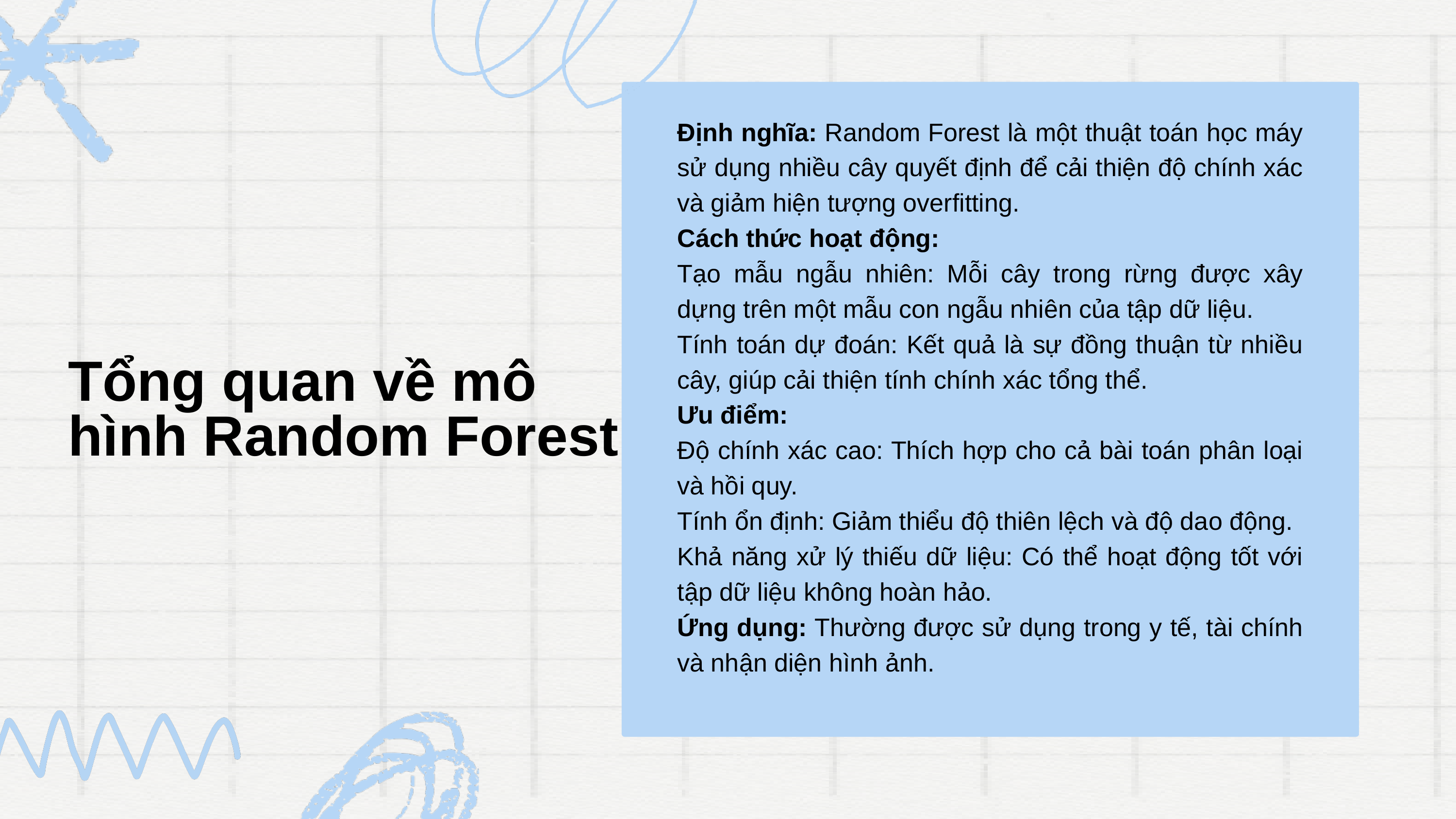

Định nghĩa: Random Forest là một thuật toán học máy sử dụng nhiều cây quyết định để cải thiện độ chính xác và giảm hiện tượng overfitting.
Cách thức hoạt động:
Tạo mẫu ngẫu nhiên: Mỗi cây trong rừng được xây dựng trên một mẫu con ngẫu nhiên của tập dữ liệu.
Tính toán dự đoán: Kết quả là sự đồng thuận từ nhiều cây, giúp cải thiện tính chính xác tổng thể.
Ưu điểm:
Độ chính xác cao: Thích hợp cho cả bài toán phân loại và hồi quy.
Tính ổn định: Giảm thiểu độ thiên lệch và độ dao động.
Khả năng xử lý thiếu dữ liệu: Có thể hoạt động tốt với tập dữ liệu không hoàn hảo.
Ứng dụng: Thường được sử dụng trong y tế, tài chính và nhận diện hình ảnh.
Tổng quan về mô hình Random Forest